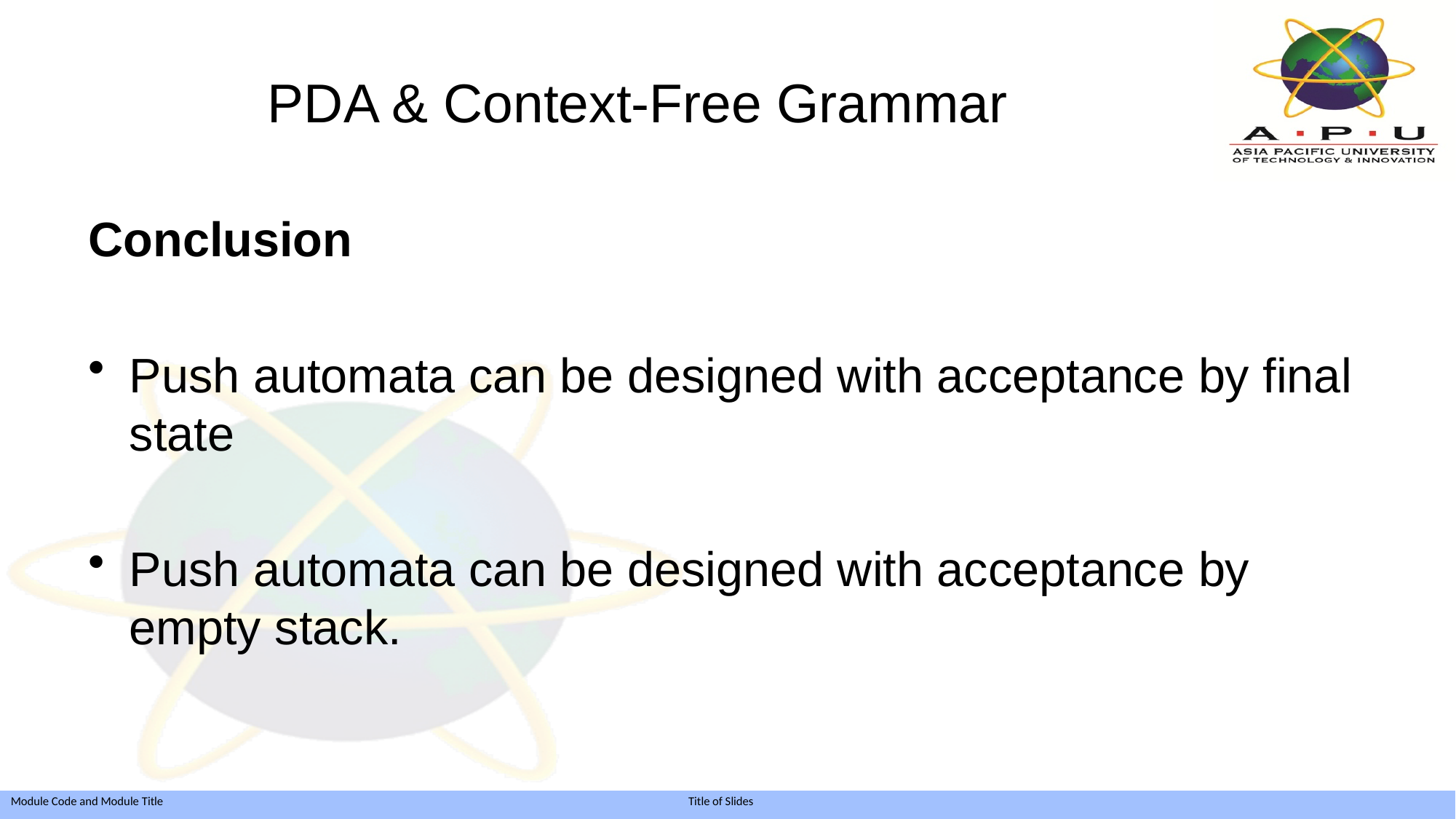

# PDA & Context-Free Grammar
Conclusion

Push automata can be designed with acceptance by final state

Push automata can be designed with acceptance by empty stack.